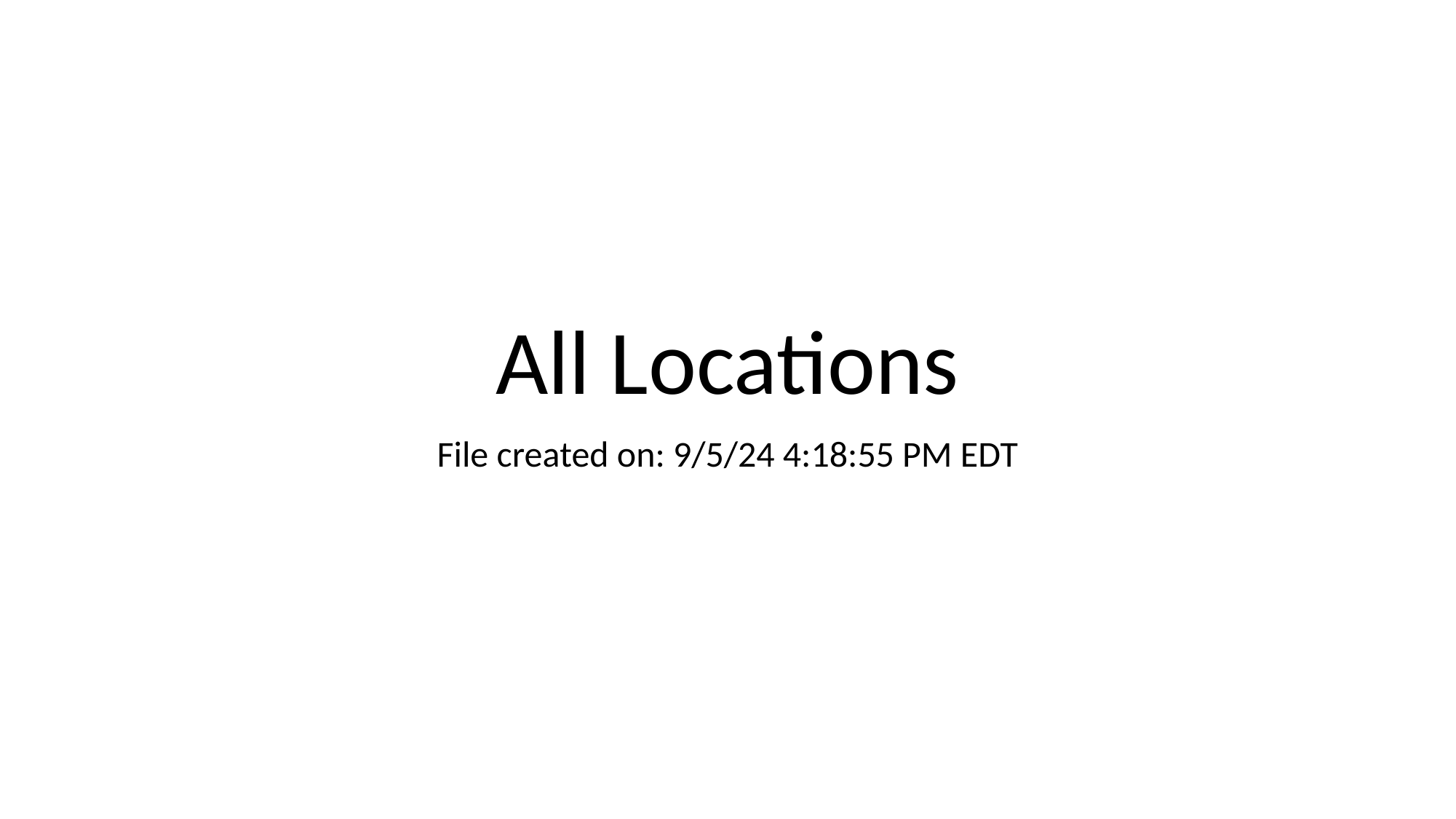

# All Locations
File created on: 9/5/24 4:18:55 PM EDT